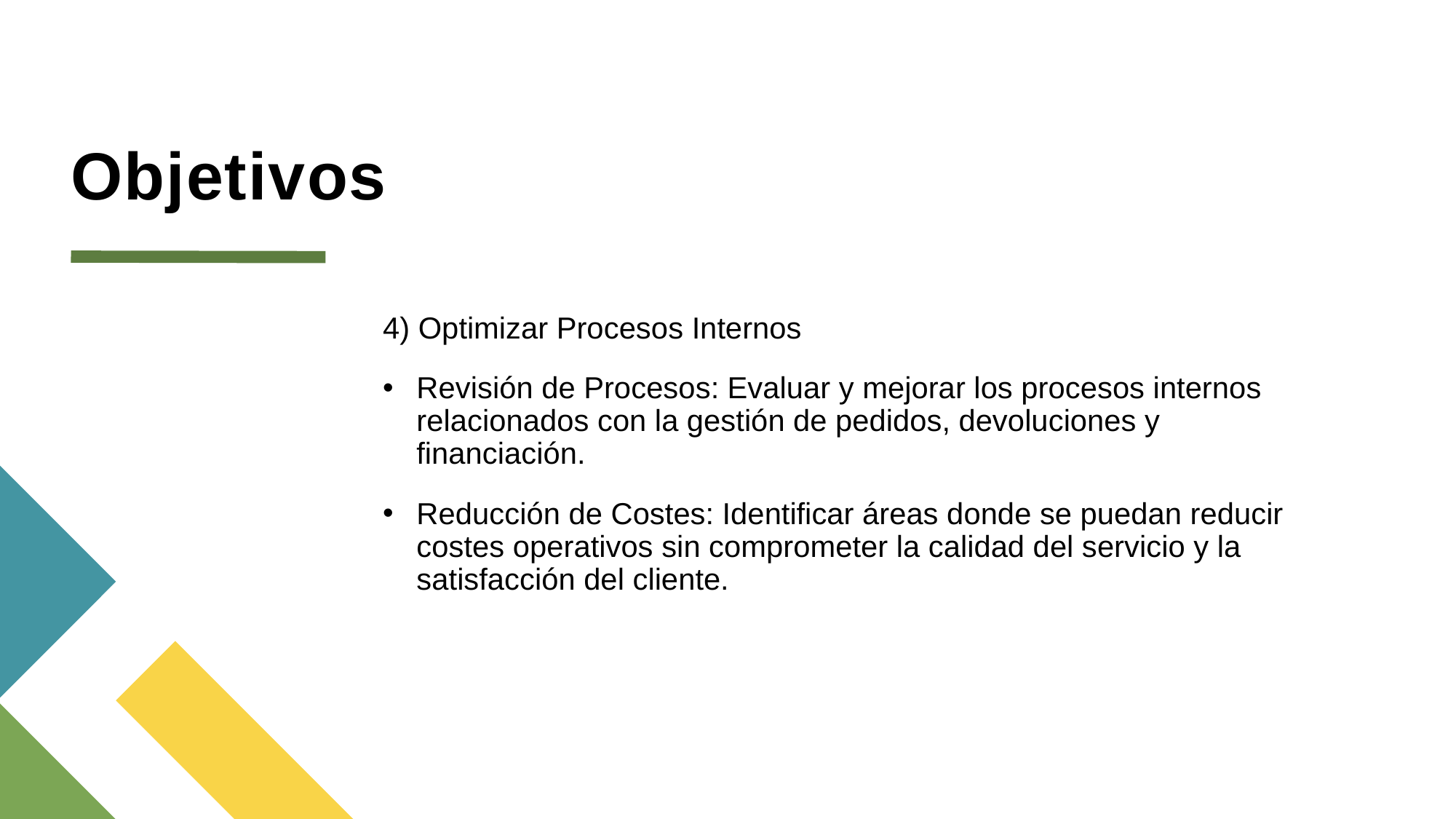

# Objetivos
4) Optimizar Procesos Internos
Revisión de Procesos: Evaluar y mejorar los procesos internos relacionados con la gestión de pedidos, devoluciones y financiación.
Reducción de Costes: Identificar áreas donde se puedan reducir costes operativos sin comprometer la calidad del servicio y la satisfacción del cliente.